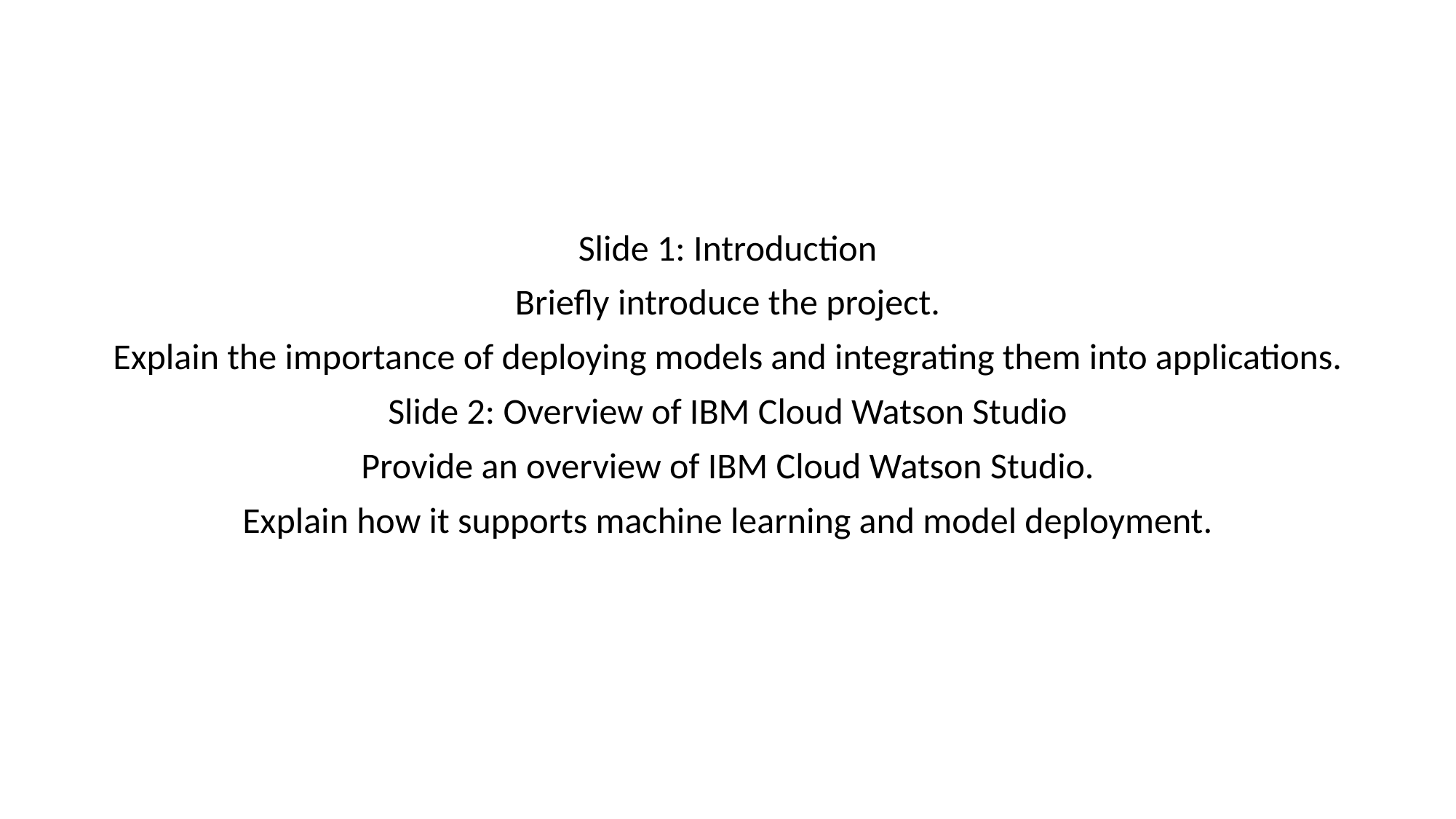

Slide 1: Introduction
Briefly introduce the project.
Explain the importance of deploying models and integrating them into applications.
Slide 2: Overview of IBM Cloud Watson Studio
Provide an overview of IBM Cloud Watson Studio.
Explain how it supports machine learning and model deployment.